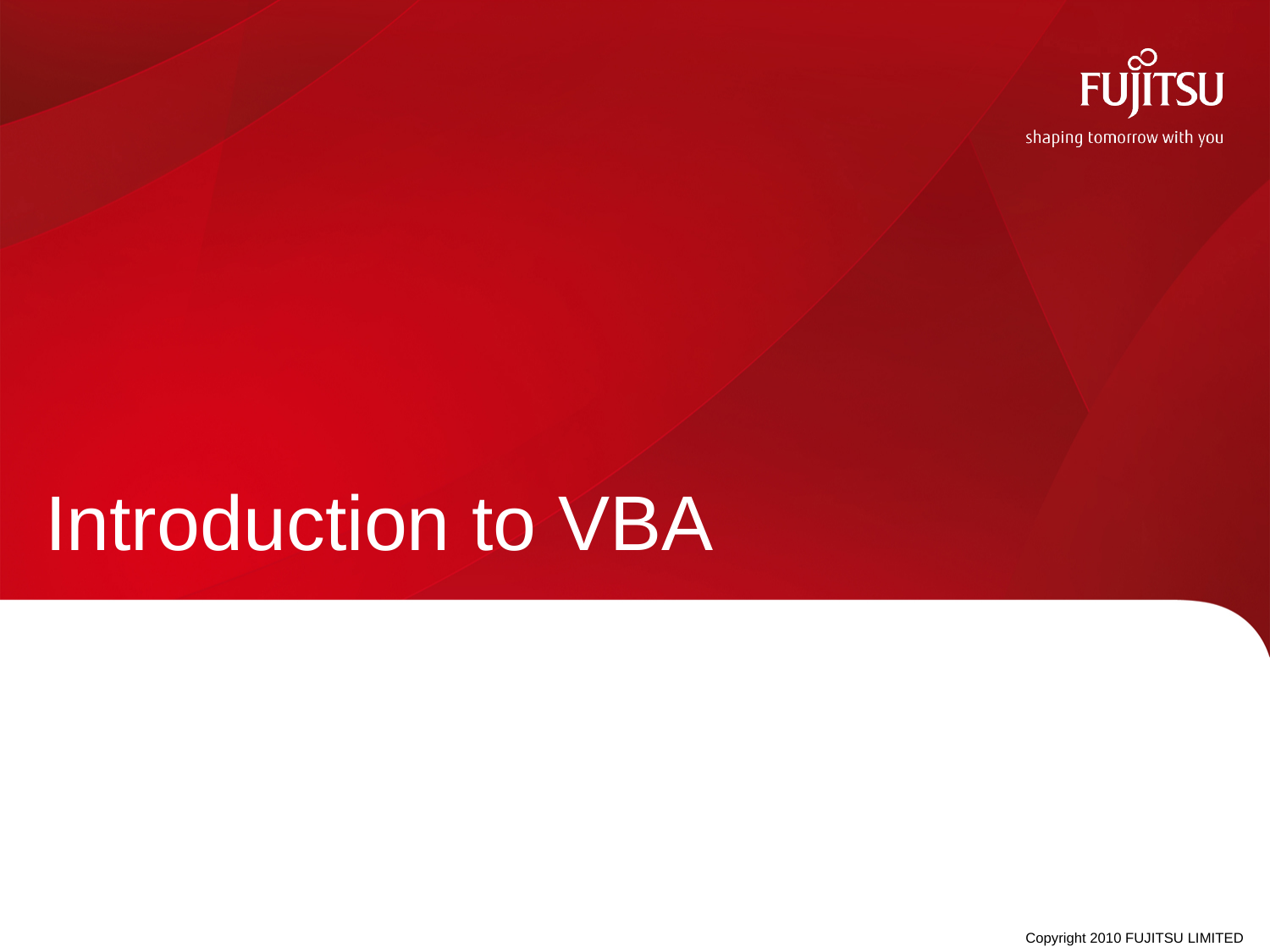

# Introduction to VBA
Copyright 2010 FUJITSU LIMITED